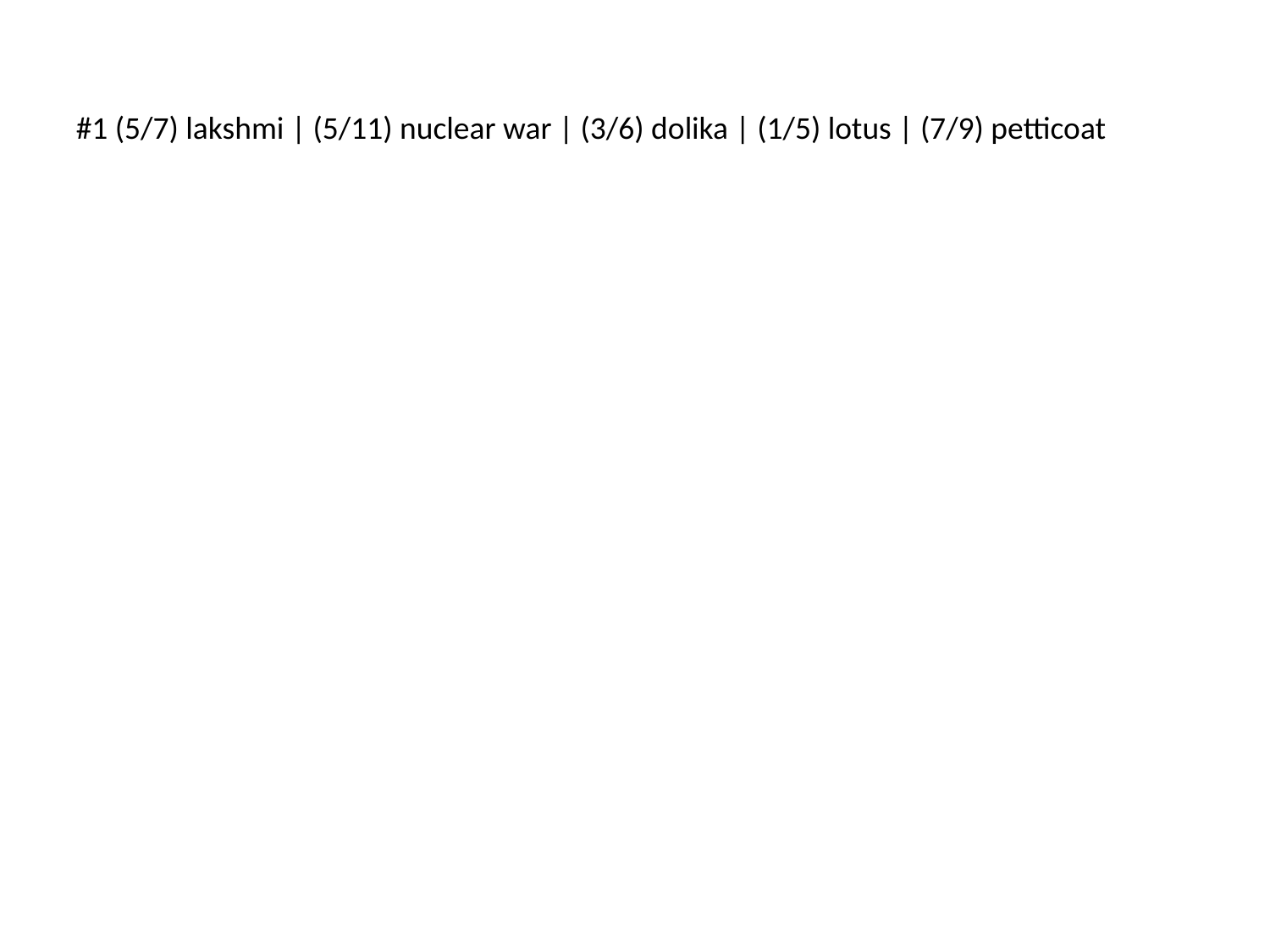

#1 (5/7) lakshmi | (5/11) nuclear war | (3/6) dolika | (1/5) lotus | (7/9) petticoat